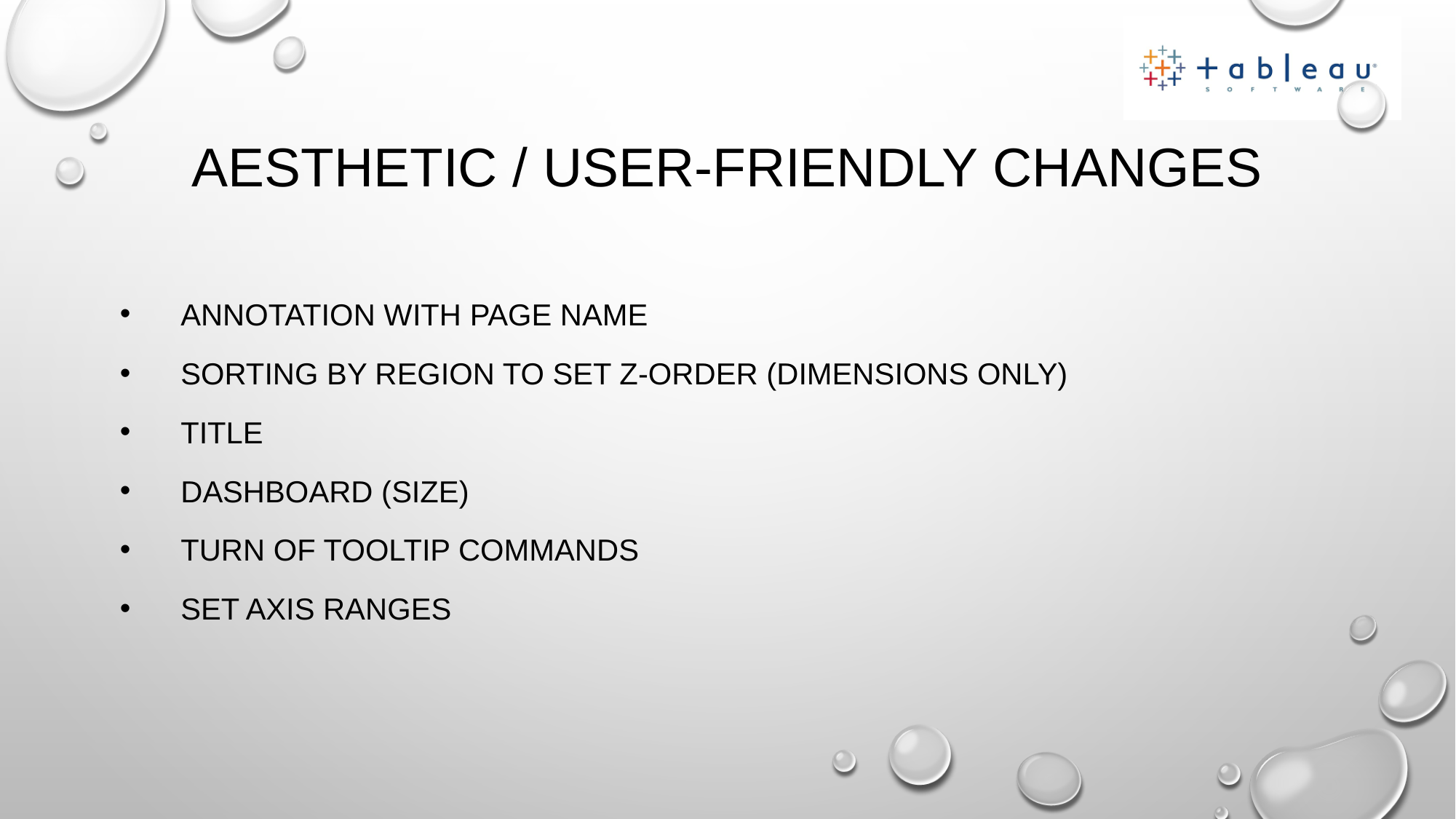

# Aesthetic / User-friendly changes
    Annotation with page name
    Sorting by Region to set z-order (Dimensions only)
    Title
    Dashboard (Size)
    Turn of tooltip commands
    Set axis ranges